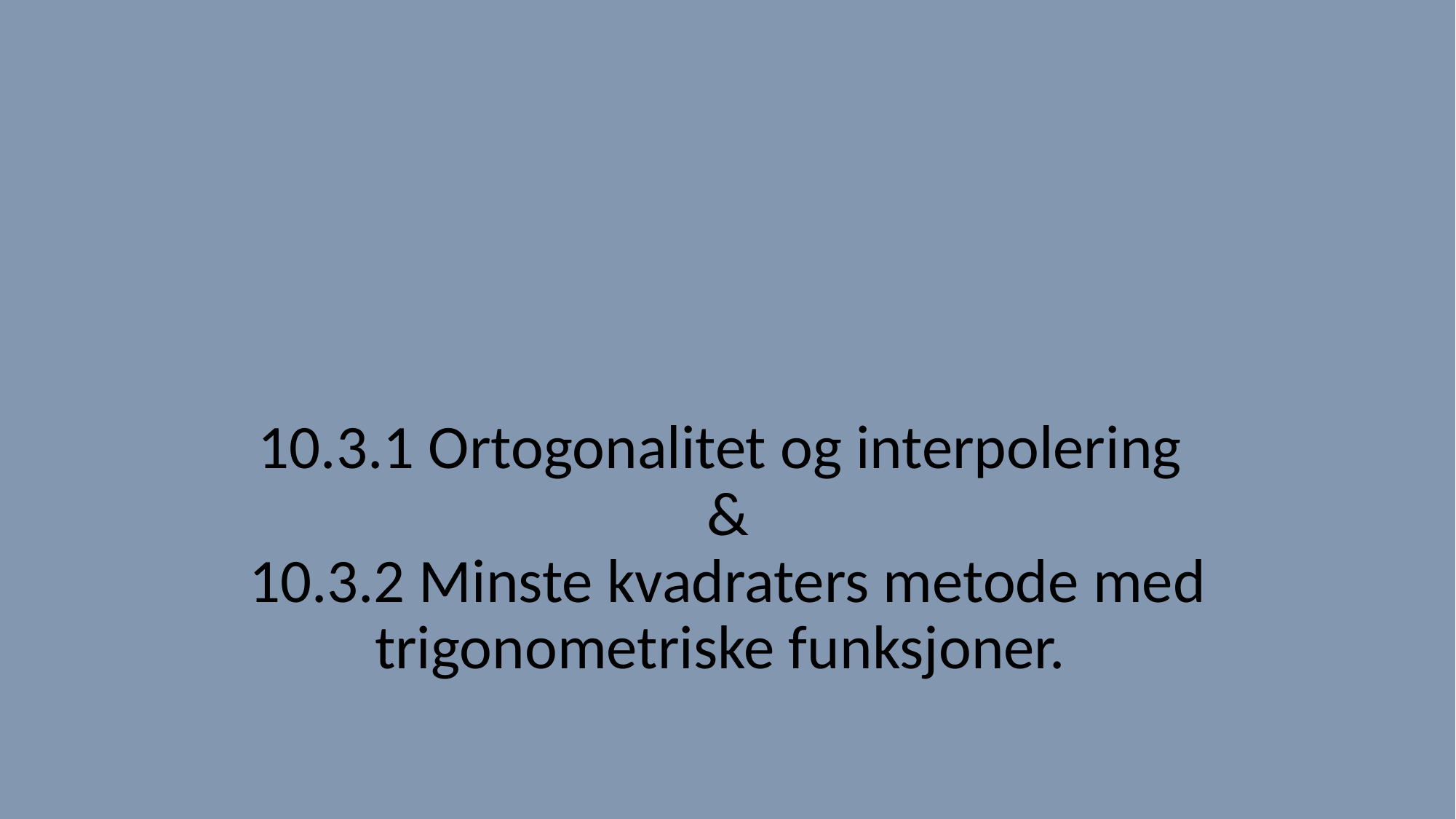

# 10.3.1 Ortogonalitet og interpolering & 10.3.2 Minste kvadraters metode med trigonometriske funksjoner.